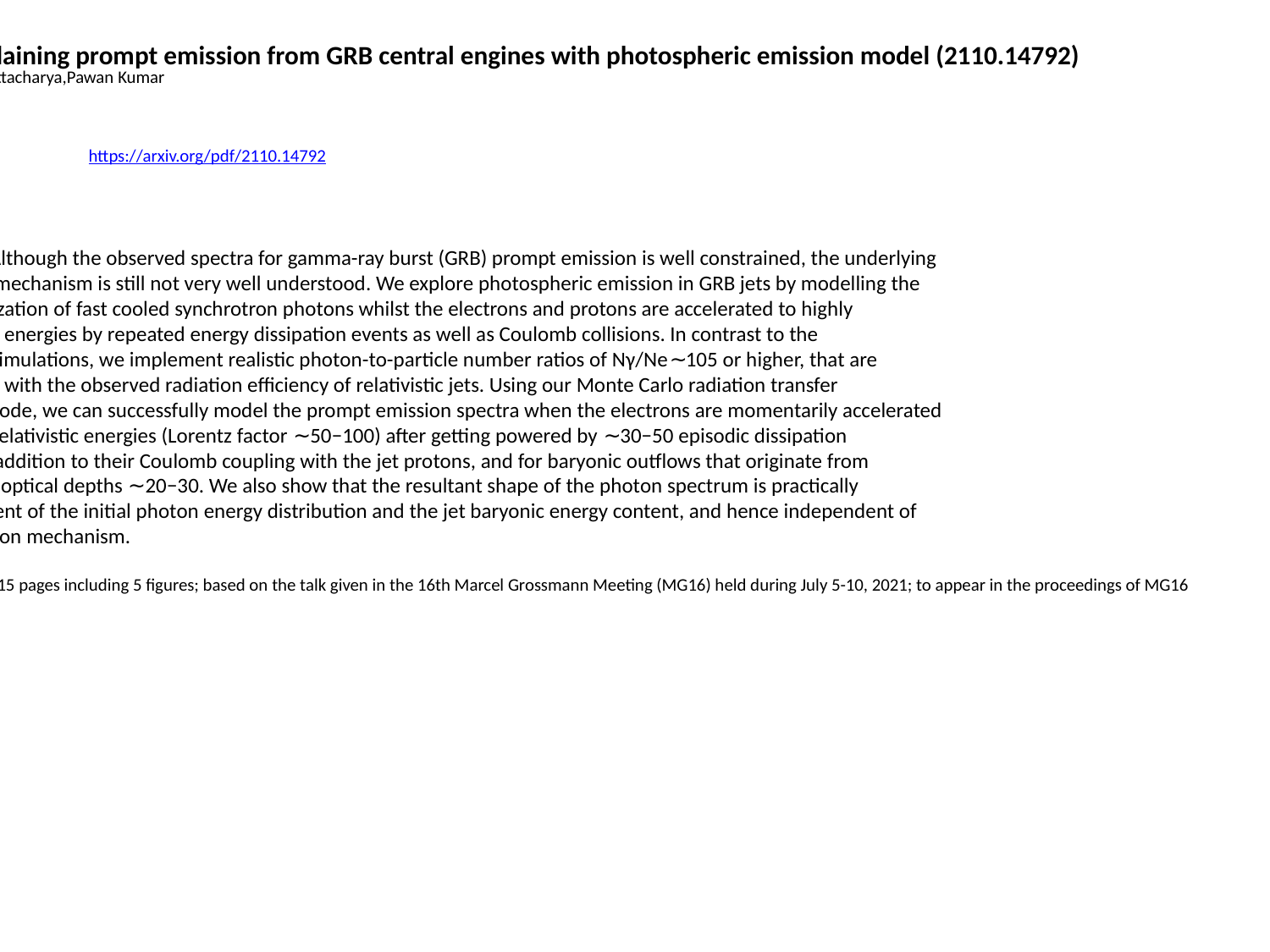

On explaining prompt emission from GRB central engines with photospheric emission model (2110.14792)
Mukul Bhattacharya,Pawan Kumar

https://arxiv.org/pdf/2110.14792

Abstract: Although the observed spectra for gamma-ray burst (GRB) prompt emission is well constrained, the underlying
 radiation mechanism is still not very well understood. We explore photospheric emission in GRB jets by modelling the
 Comptonization of fast cooled synchrotron photons whilst the electrons and protons are accelerated to highly
 relativistic energies by repeated energy dissipation events as well as Coulomb collisions. In contrast to the
 previous simulations, we implement realistic photon-to-particle number ratios of Nγ/Ne∼105 or higher, that are
 consistent with the observed radiation efficiency of relativistic jets. Using our Monte Carlo radiation transfer
 (MCRaT) code, we can successfully model the prompt emission spectra when the electrons are momentarily accelerated
 to highly relativistic energies (Lorentz factor ∼50−100) after getting powered by ∼30−50 episodic dissipation
 events in addition to their Coulomb coupling with the jet protons, and for baryonic outflows that originate from
 moderate optical depths ∼20−30. We also show that the resultant shape of the photon spectrum is practically
 independent of the initial photon energy distribution and the jet baryonic energy content, and hence independent of
 the emission mechanism.
 Comments: 15 pages including 5 figures; based on the talk given in the 16th Marcel Grossmann Meeting (MG16) held during July 5-10, 2021; to appear in the proceedings of MG16